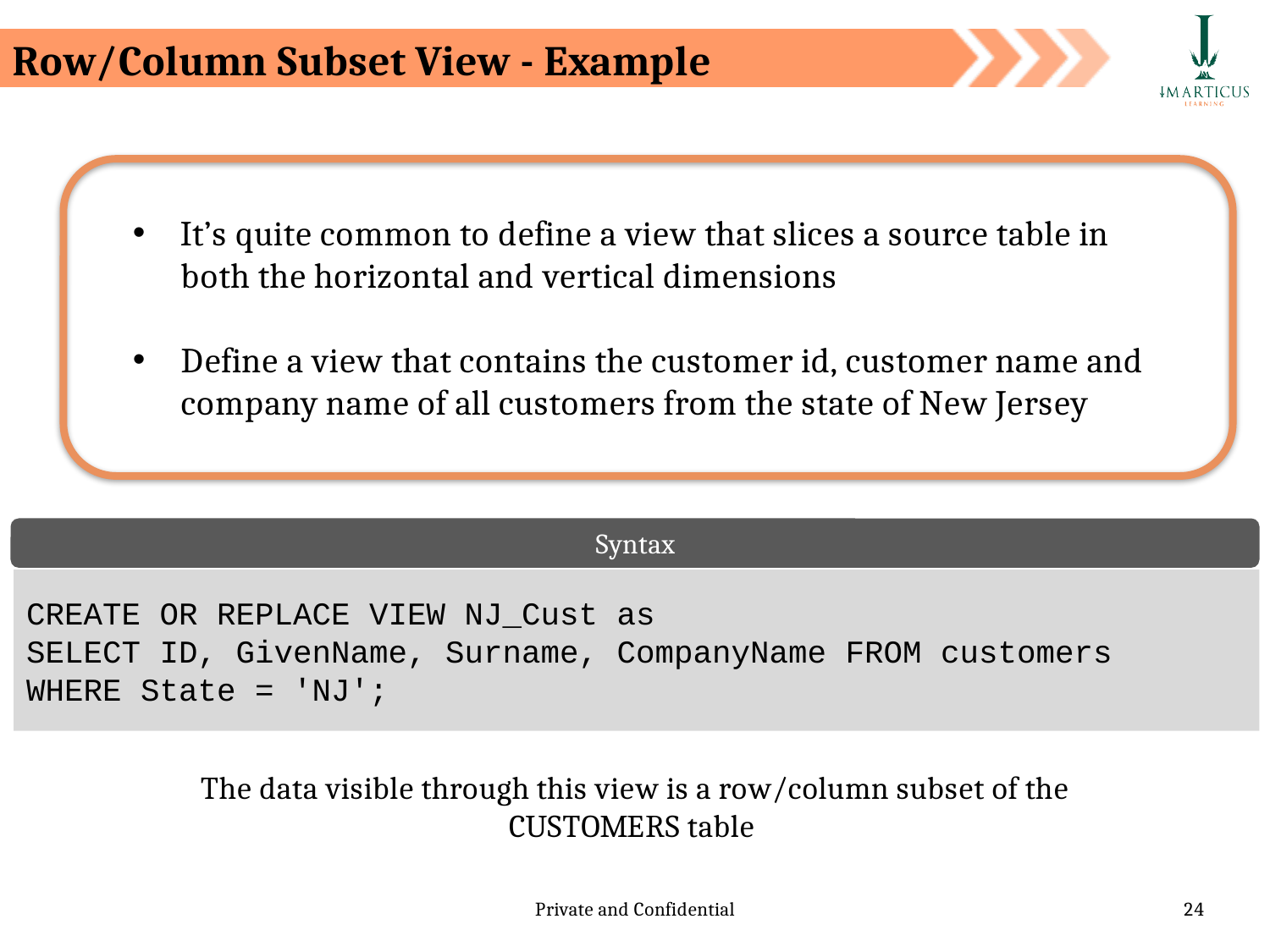

Row/Column Subset View - Example

It’s quite common to define a view that slices a source table in both the horizontal and vertical dimensions

Define a view that contains the customer id, customer name and company name of all customers from the state of New Jersey
Syntax
CREATE OR REPLACE VIEW NJ_Cust as
SELECT ID, GivenName, Surname, CompanyName FROM customers
WHERE State = 'NJ';
The data visible through this view is a row/column subset of the CUSTOMERS table